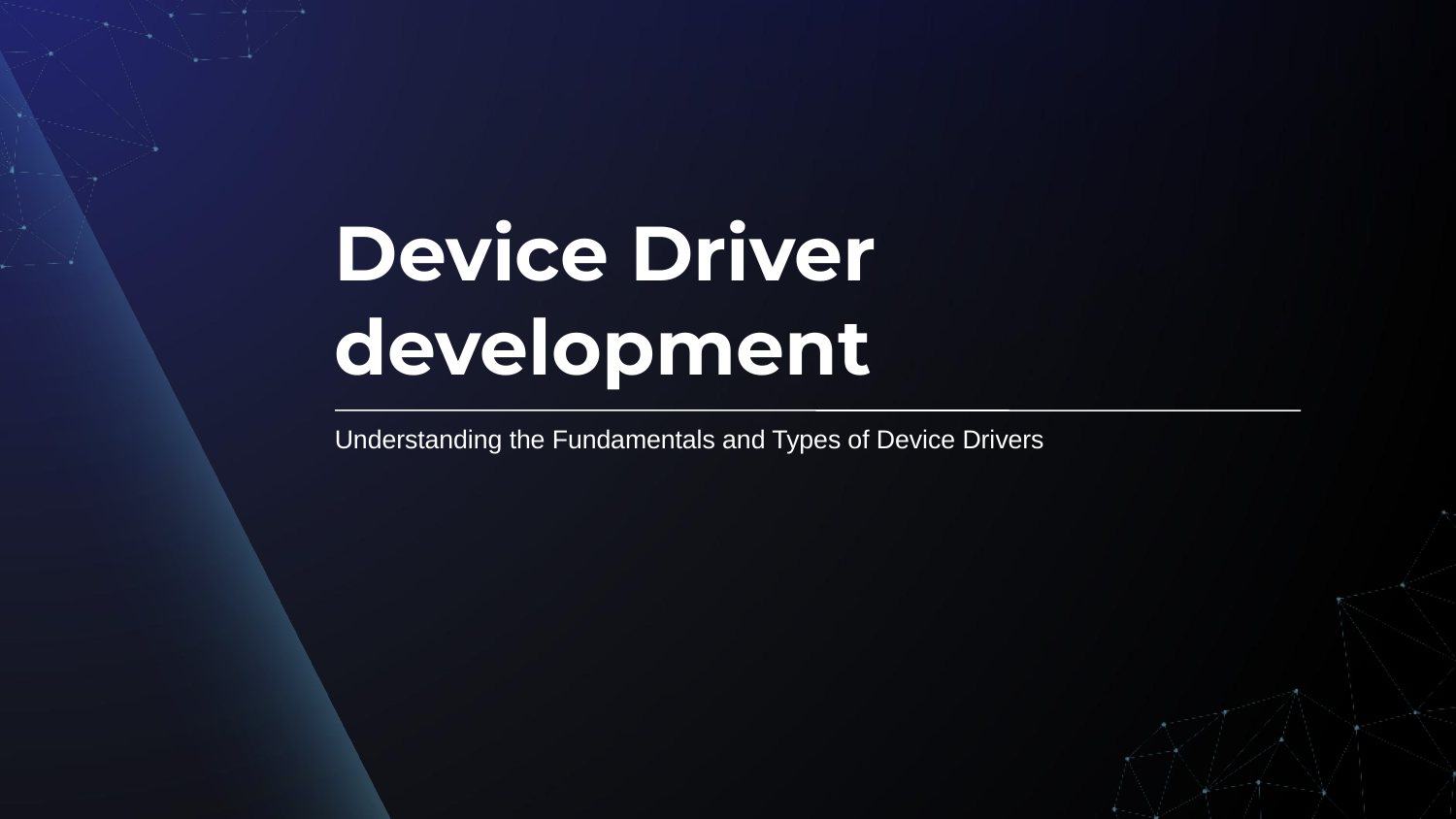

# Device Driver development
Understanding the Fundamentals and Types of Device Drivers